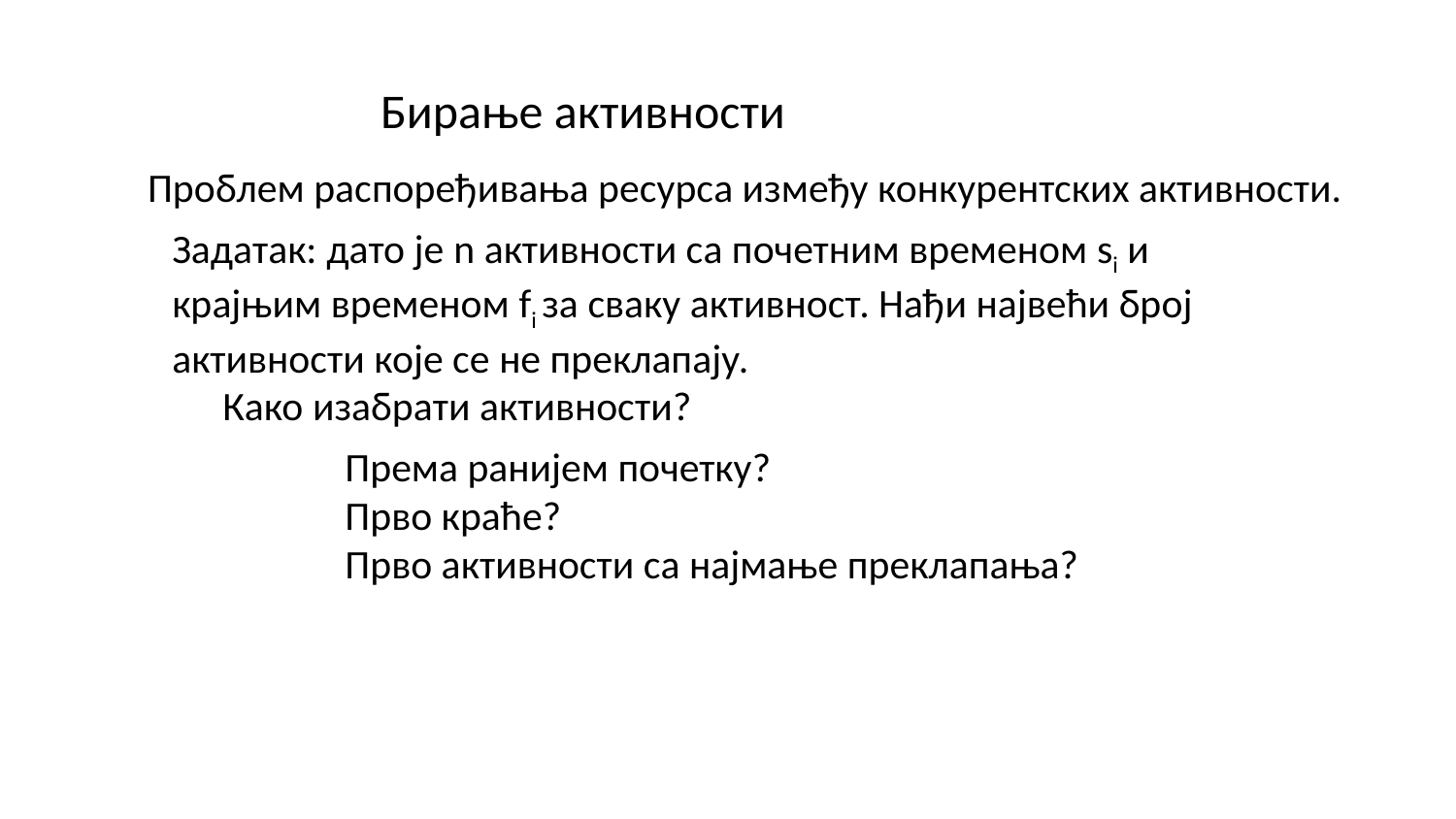

Бирање активности
Проблем распоређивања ресурса између конкурентских активности.
Задатак: дато је n активности са почетним временом si и крајњим временом fi за сваку активност. Нађи највећи број активности које се не преклапају.
Како изабрати активности?
Према ранијем почетку?
Прво краће?
Прво активности са најмање преклапања?